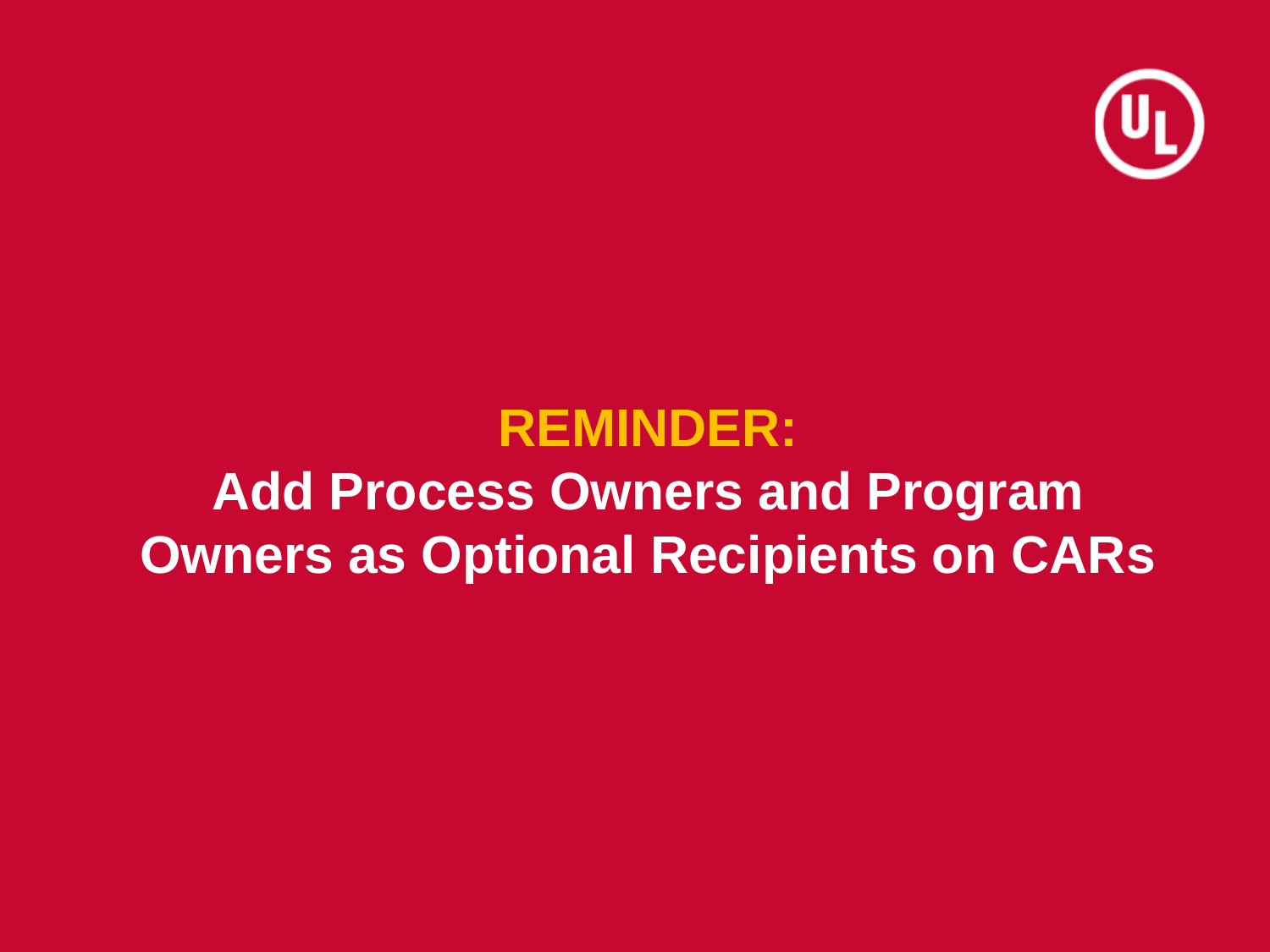

# REMINDER: Add Process Owners and Program Owners as Optional Recipients on CARs